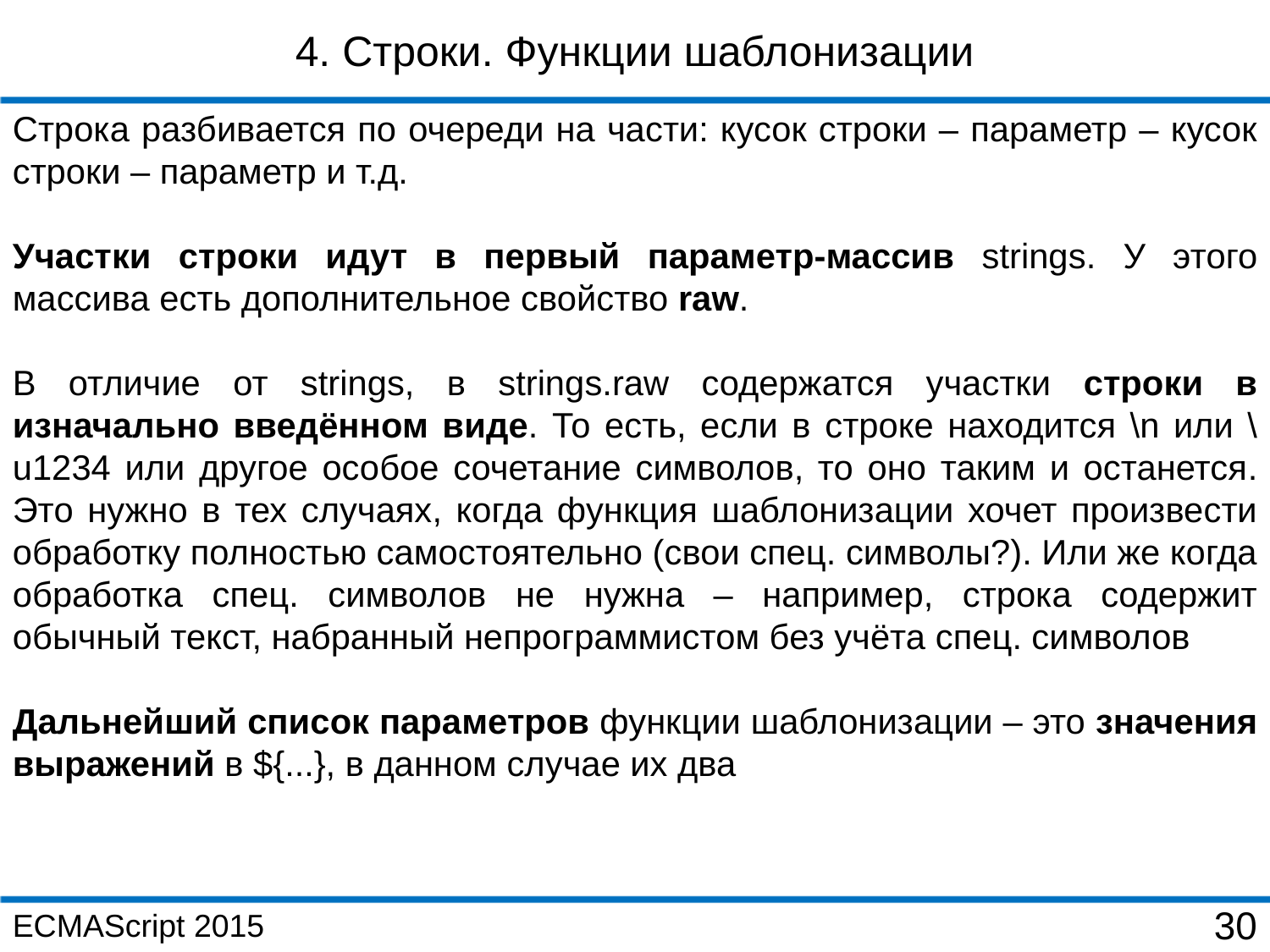

4. Строки. Функции шаблонизации
Cтрока разбивается по очереди на части: кусок строки – параметр – кусок строки – параметр и т.д.

Участки строки идут в первый параметр-массив strings. У этого массива есть дополнительное свойство raw.

В отличие от strings, в strings.raw содержатся участки строки в изначально введённом виде. То есть, если в строке находится \n или \u1234 или другое особое сочетание символов, то оно таким и останется. Это нужно в тех случаях, когда функция шаблонизации хочет произвести обработку полностью самостоятельно (свои спец. символы?). Или же когда обработка спец. символов не нужна – например, строка содержит обычный текст, набранный непрограммистом без учёта спец. символов

Дальнейший список параметров функции шаблонизации – это значения выражений в ${...}, в данном случае их два
ECMAScript 2015
30